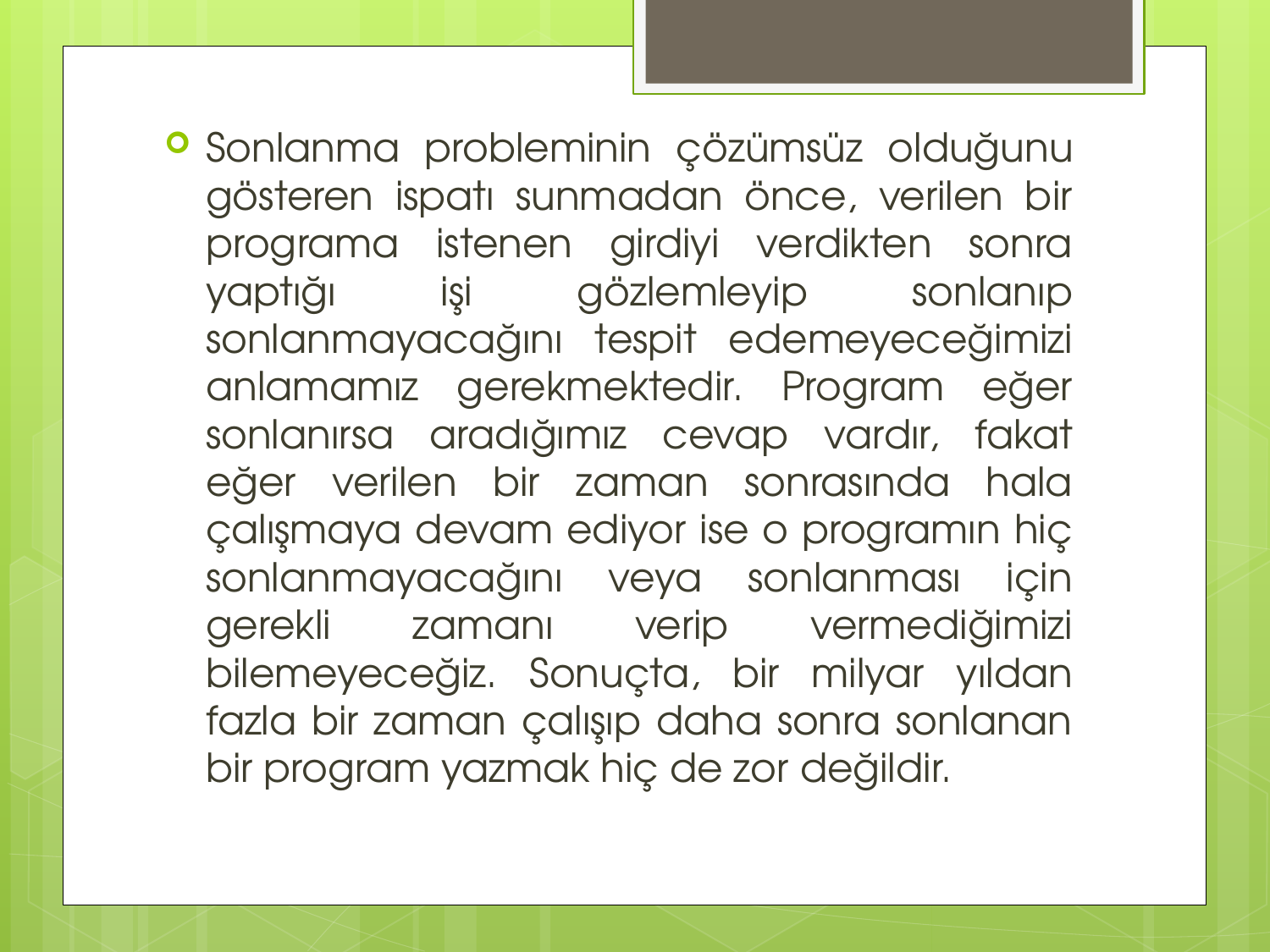

Sonlanma probleminin çözümsüz olduğunu gösteren ispatı sunmadan önce, verilen bir prog­rama istenen girdiyi verdikten sonra yaptığı işi gözlemleyip sonlanıp sonlanmayacağını tespit edemeyeceğimizi anlamamız gerekmektedir. Program eğer sonlanırsa aradığımız cevap var­dır, fakat eğer verilen bir zaman sonrasında hala çalışmaya devam ediyor ise o programın hiç sonlanmayacağını veya sonlanması için gerekli zamanı verip vermediğimizi bilemeyeceğiz. Sonuçta, bir milyar yıldan fazla bir zaman çalışıp daha sonra sonlanan bir program yazmak hiç de zor değildir.